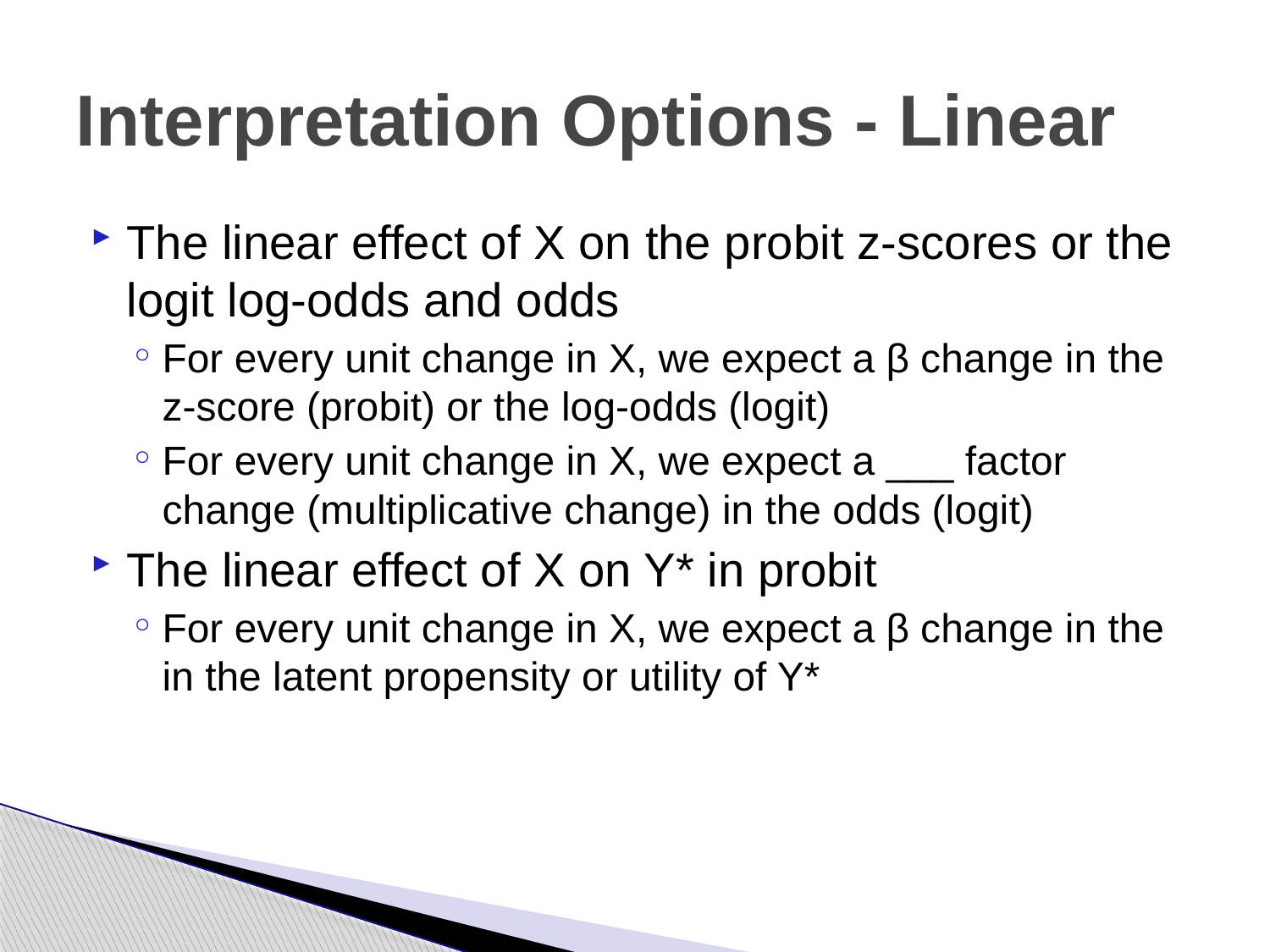

# Interpretation Options - Linear
The linear effect of X on the probit z-scores or the logit log-odds and odds
For every unit change in X, we expect a β change in the z-score (probit) or the log-odds (logit)
For every unit change in X, we expect a ___ factor change (multiplicative change) in the odds (logit)
The linear effect of X on Y* in probit
For every unit change in X, we expect a β change in the in the latent propensity or utility of Y*